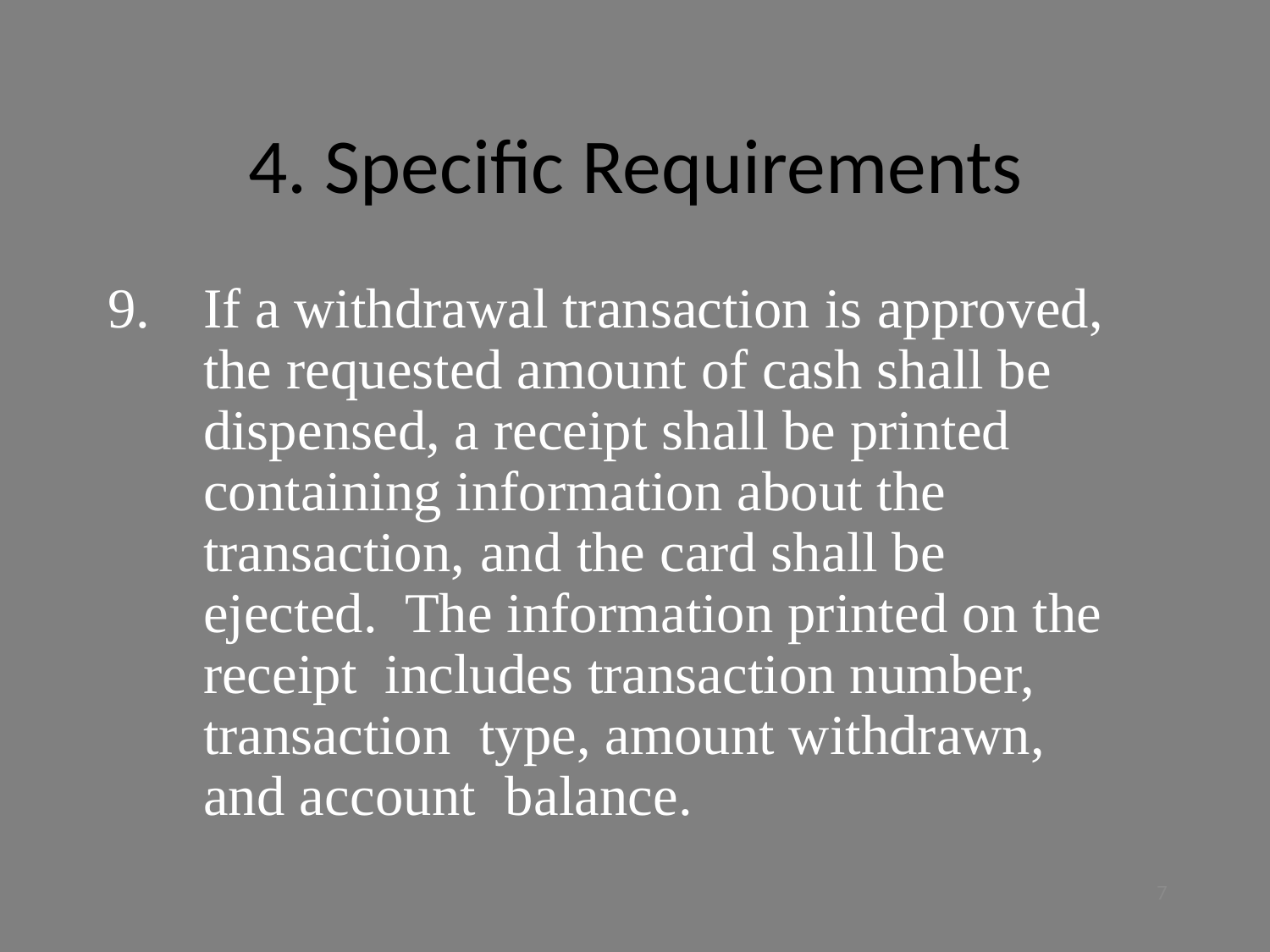

# 4. Specific Requirements
9.	If a withdrawal transaction is approved,  the requested amount of cash shall be  dispensed, a receipt shall be printed  containing information about the  transaction, and the card shall be ejected.  The information printed on the receipt  includes transaction number, transaction  type, amount withdrawn, and account  balance.
7